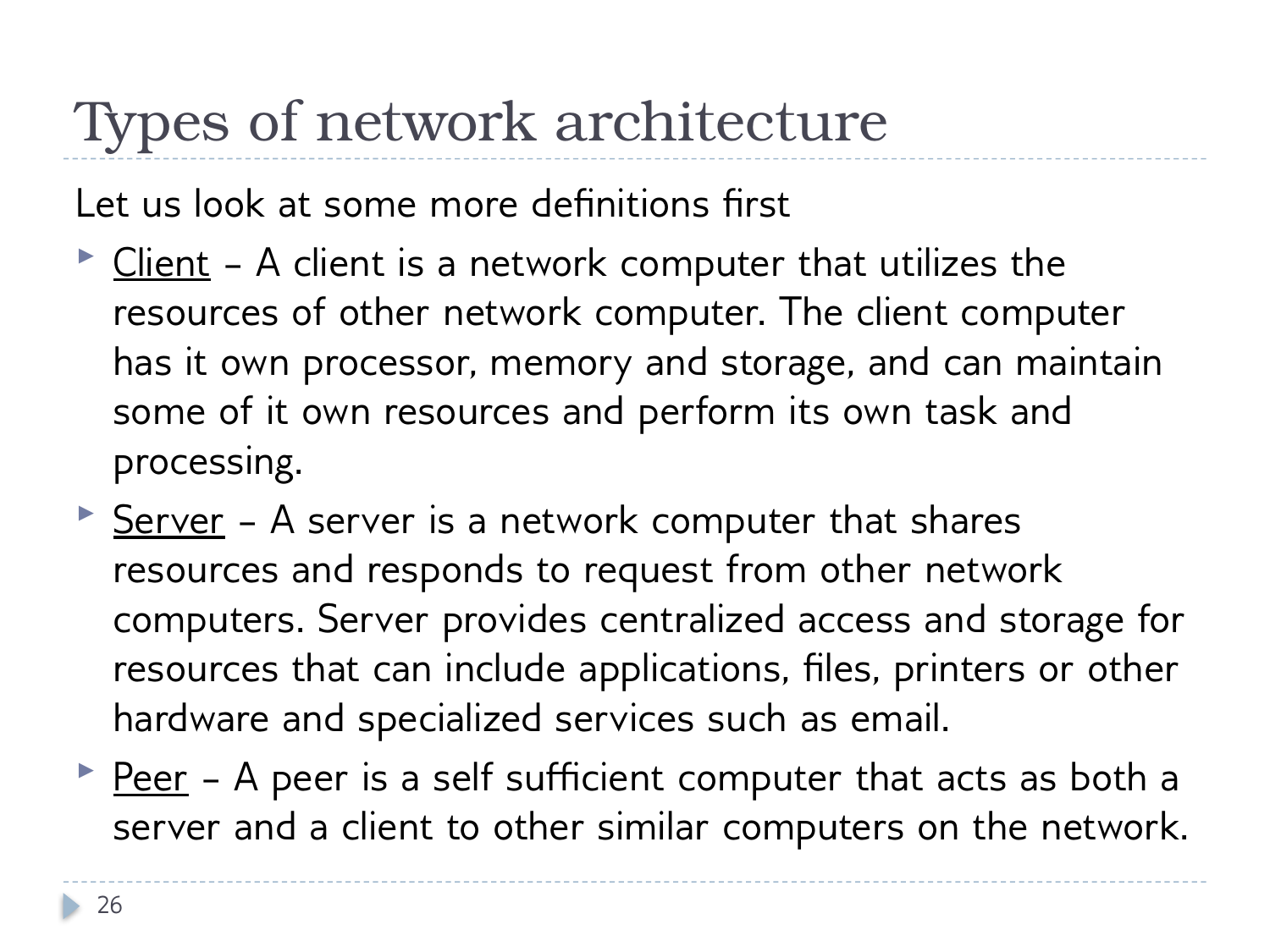

# Types of network architecture
Let us look at some more definitions first
Client – A client is a network computer that utilizes the resources of other network computer. The client computer has it own processor, memory and storage, and can maintain some of it own resources and perform its own task and processing.
Server – A server is a network computer that shares resources and responds to request from other network computers. Server provides centralized access and storage for resources that can include applications, files, printers or other hardware and specialized services such as email.
Peer – A peer is a self sufficient computer that acts as both a server and a client to other similar computers on the network.

26